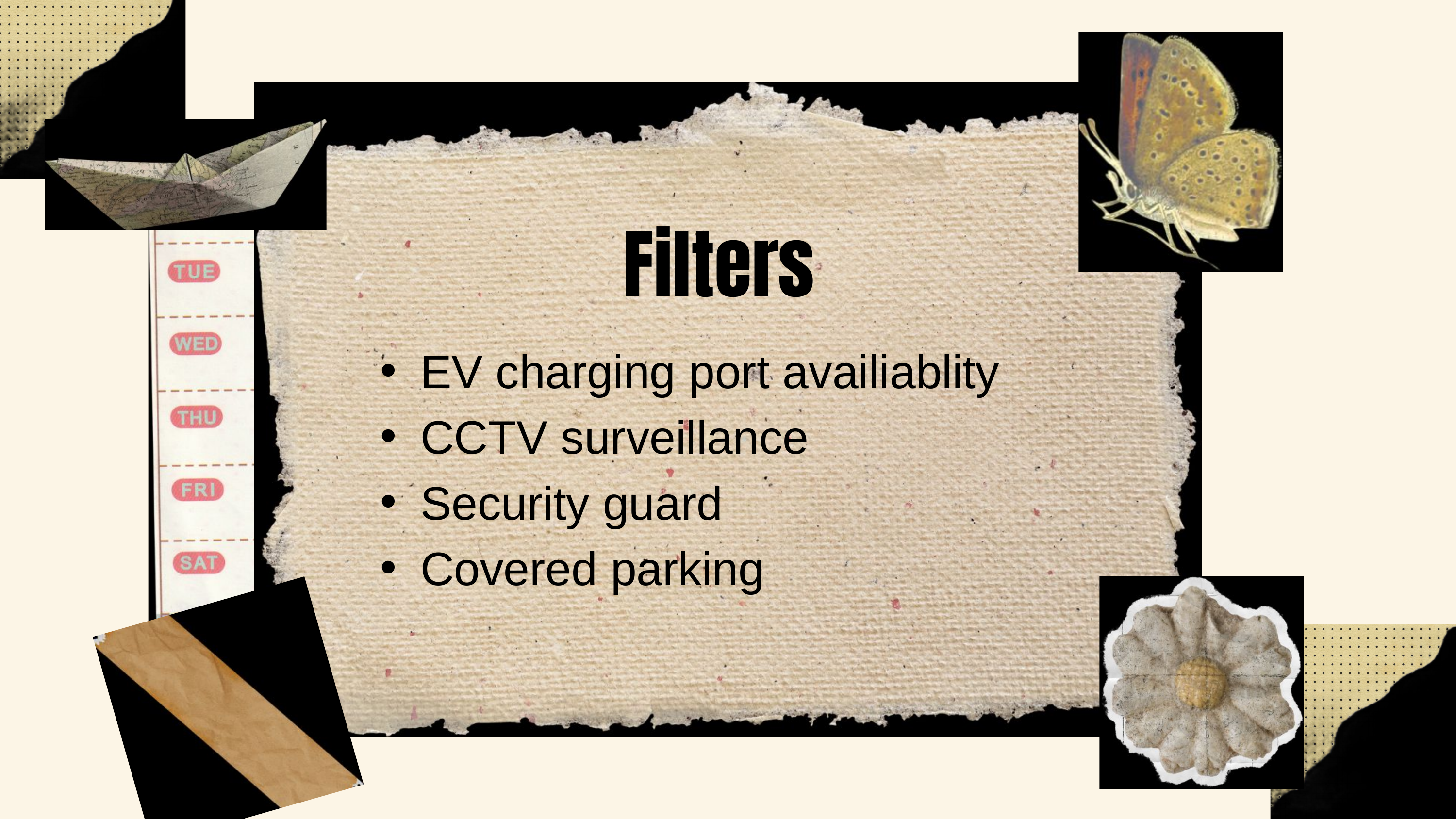

Filters
EV charging port availiablity
CCTV surveillance
Security guard
Covered parking